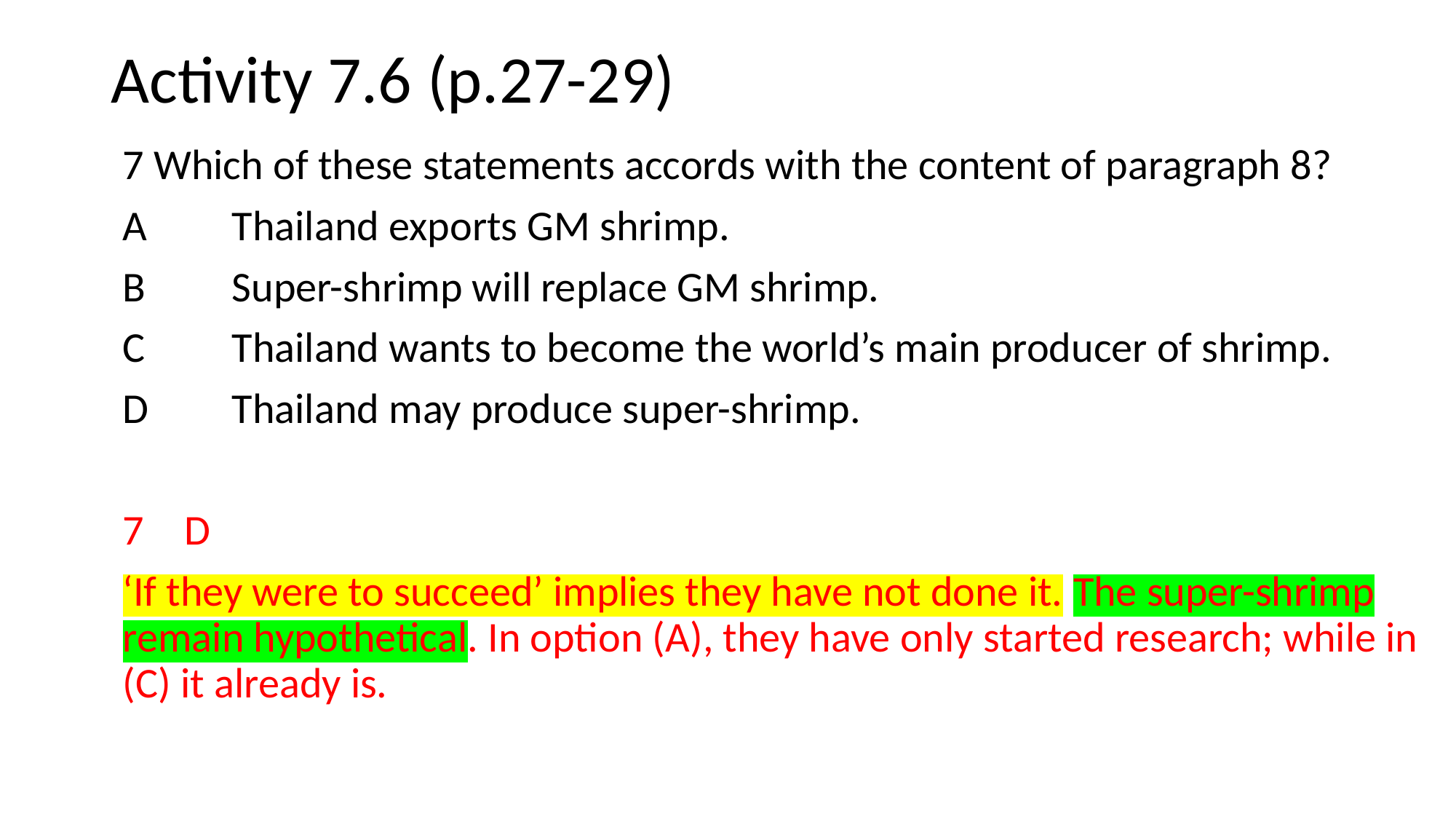

# Activity 7.6 (p.27-29)
7 Which of these statements accords with the content of paragraph 8?
A 	Thailand exports GM shrimp.
B 	Super-shrimp will replace GM shrimp.
C 	Thailand wants to become the world’s main producer of shrimp.
D 	Thailand may produce super-shrimp.

D
‘If they were to succeed’ implies they have not done it. The super-shrimp remain hypothetical. In option (A), they have only started research; while in (C) it already is.